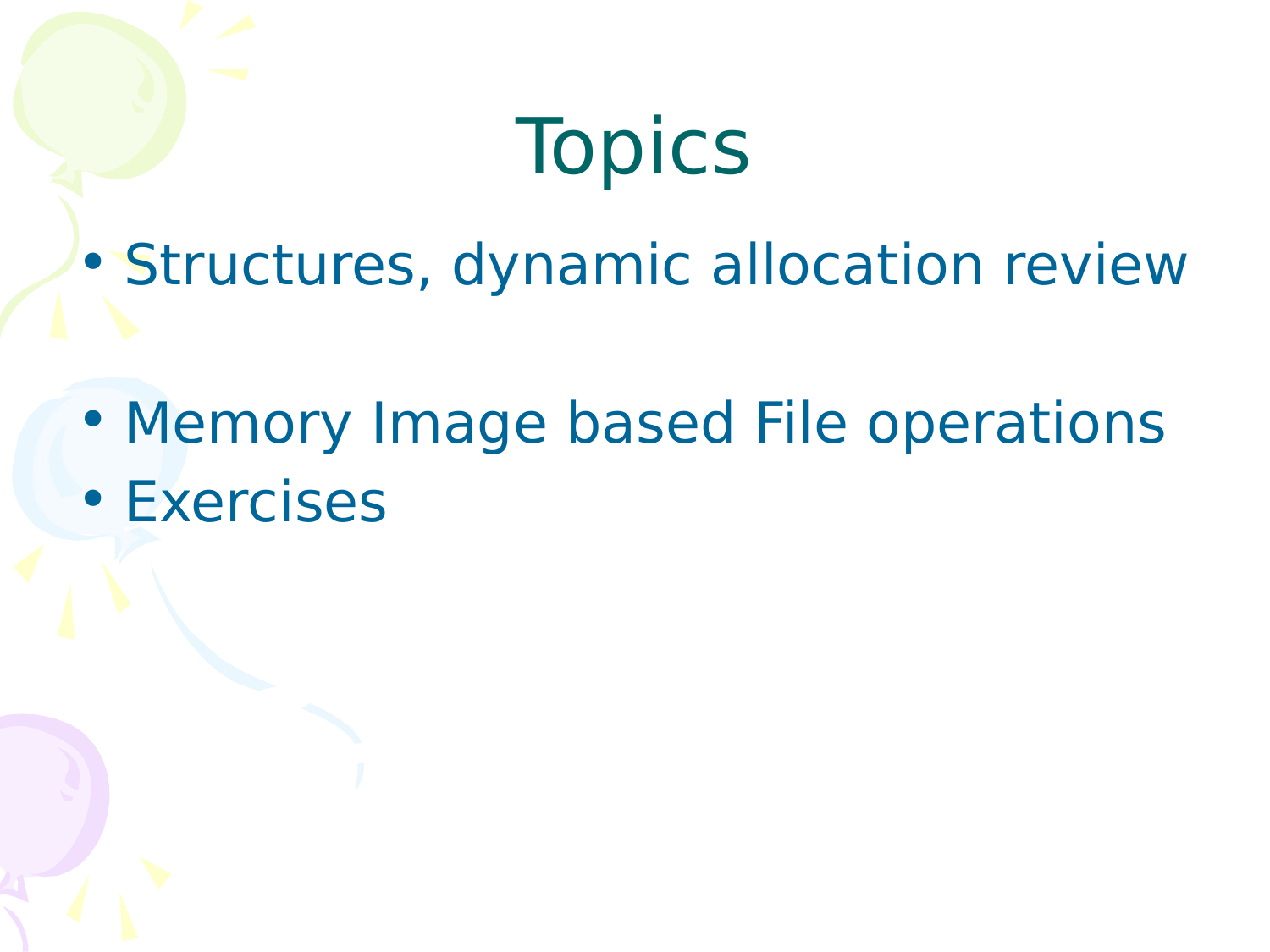

# Topics
Structures, dynamic allocation review

Memory Image based File operations
Exercises